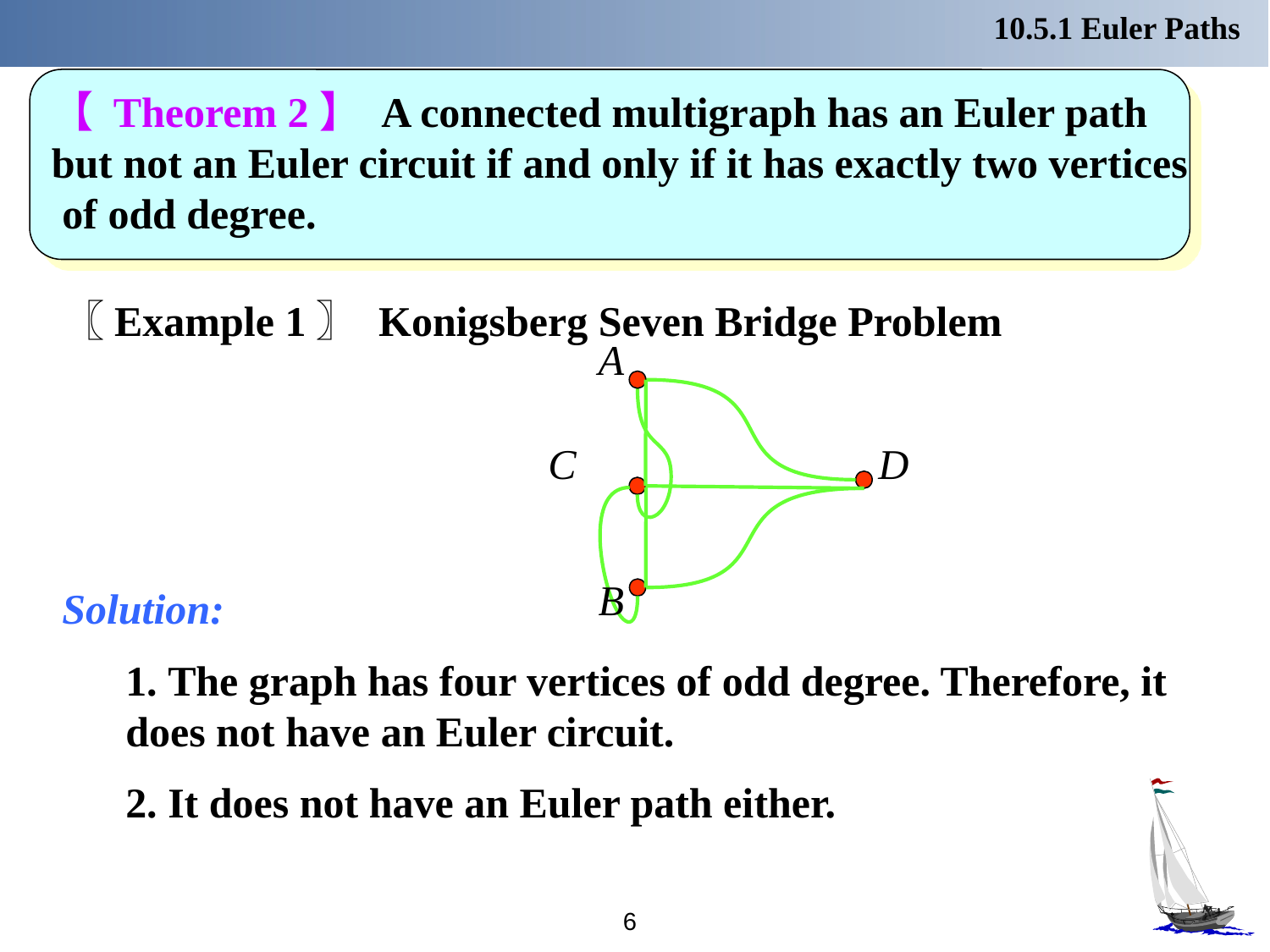

10.5.1 Euler Paths
【 Theorem 2】 A connected multigraph has an Euler path
but not an Euler circuit if and only if it has exactly two vertices
 of odd degree.
〖Example 1〗 Konigsberg Seven Bridge Problem
A

C
D

B

Solution:
      1. The graph has four vertices of odd degree. Therefore, it does not have an Euler circuit.
      2. It does not have an Euler path either.
6